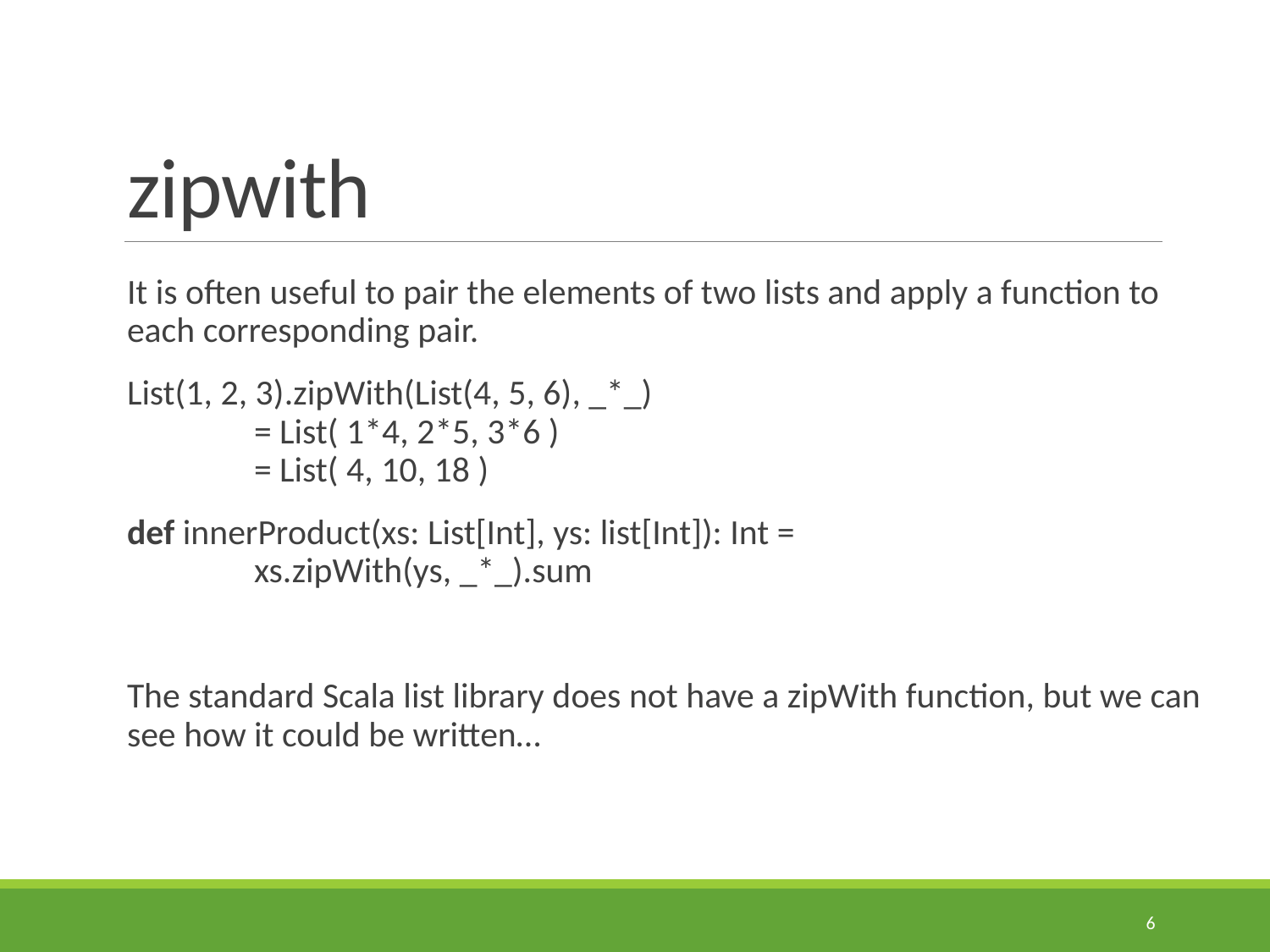

# zipwith
It is often useful to pair the elements of two lists and apply a function to each corresponding pair.
List(1, 2, 3).zipWith(List(4, 5, 6), _*_)
	= List( 1*4, 2*5, 3*6 )
	= List( 4, 10, 18 )
def innerProduct(xs: List[Int], ys: list[Int]): Int =
	xs.zipWith(ys, _*_).sum

The standard Scala list library does not have a zipWith function, but we can see how it could be written…
6